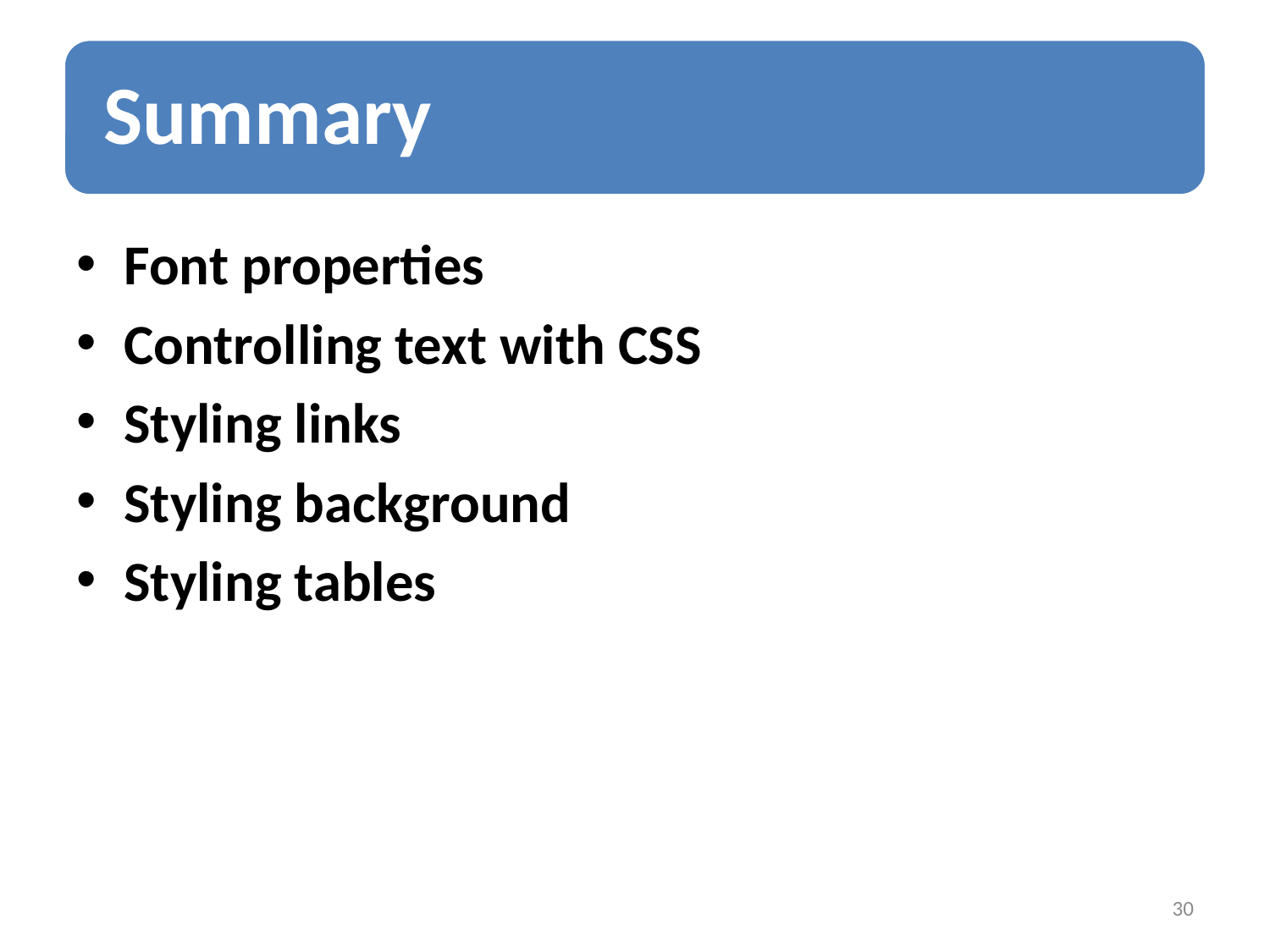

Summary
Font properties
Controlling text with CSS
Styling links
Styling background
Styling tables
30